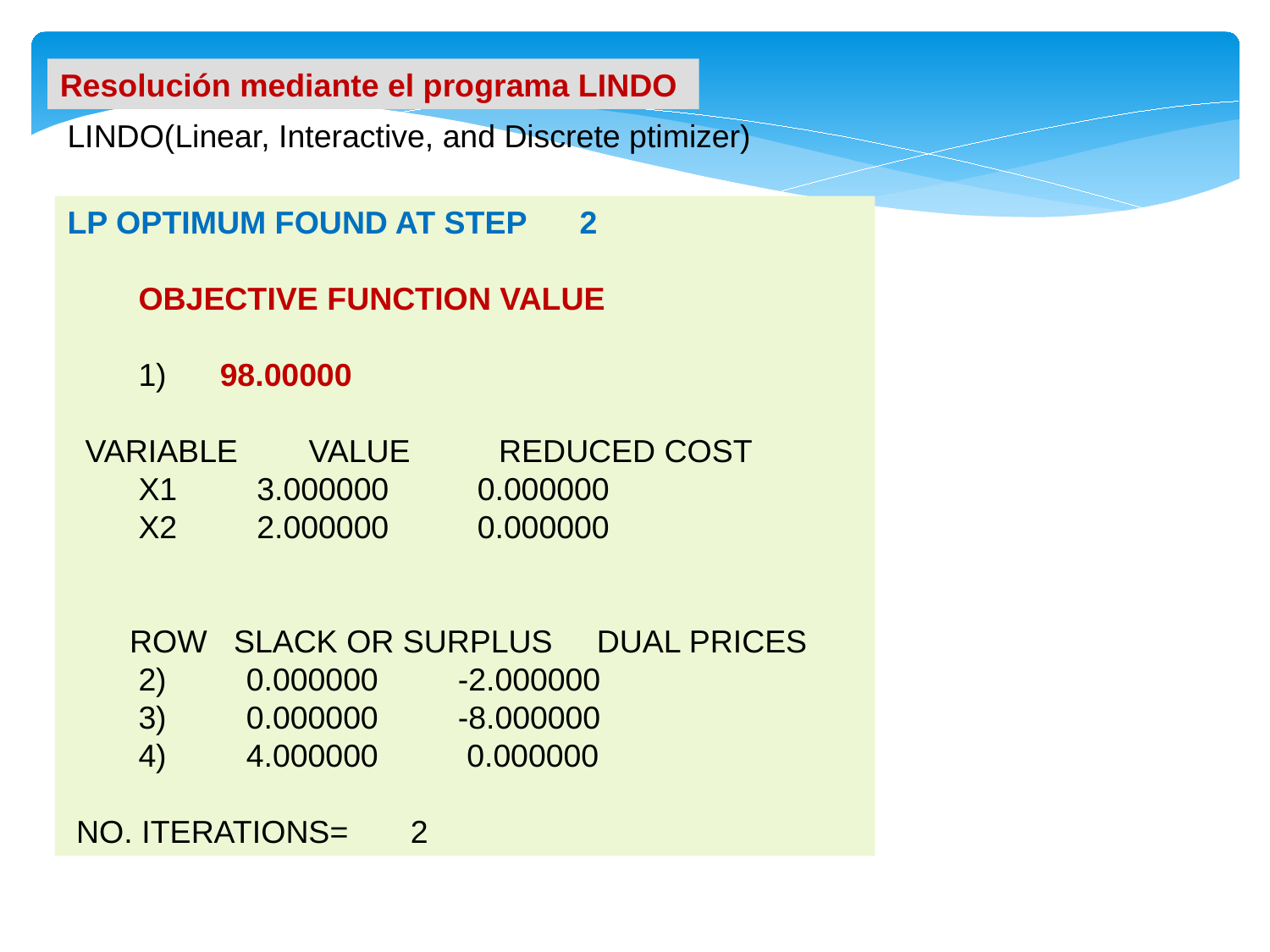

Resolución mediante el programa LINDO
LINDO(Linear, Interactive, and Discrete ptimizer)
LP OPTIMUM FOUND AT STEP      2

        OBJECTIVE FUNCTION VALUE

        1)      98.00000

  VARIABLE        VALUE          REDUCED COST
        X1         3.000000          0.000000
        X2         2.000000          0.000000

       ROW   SLACK OR SURPLUS     DUAL PRICES
        2)         0.000000         -2.000000
        3)         0.000000         -8.000000
        4)         4.000000          0.000000

 NO. ITERATIONS=       2